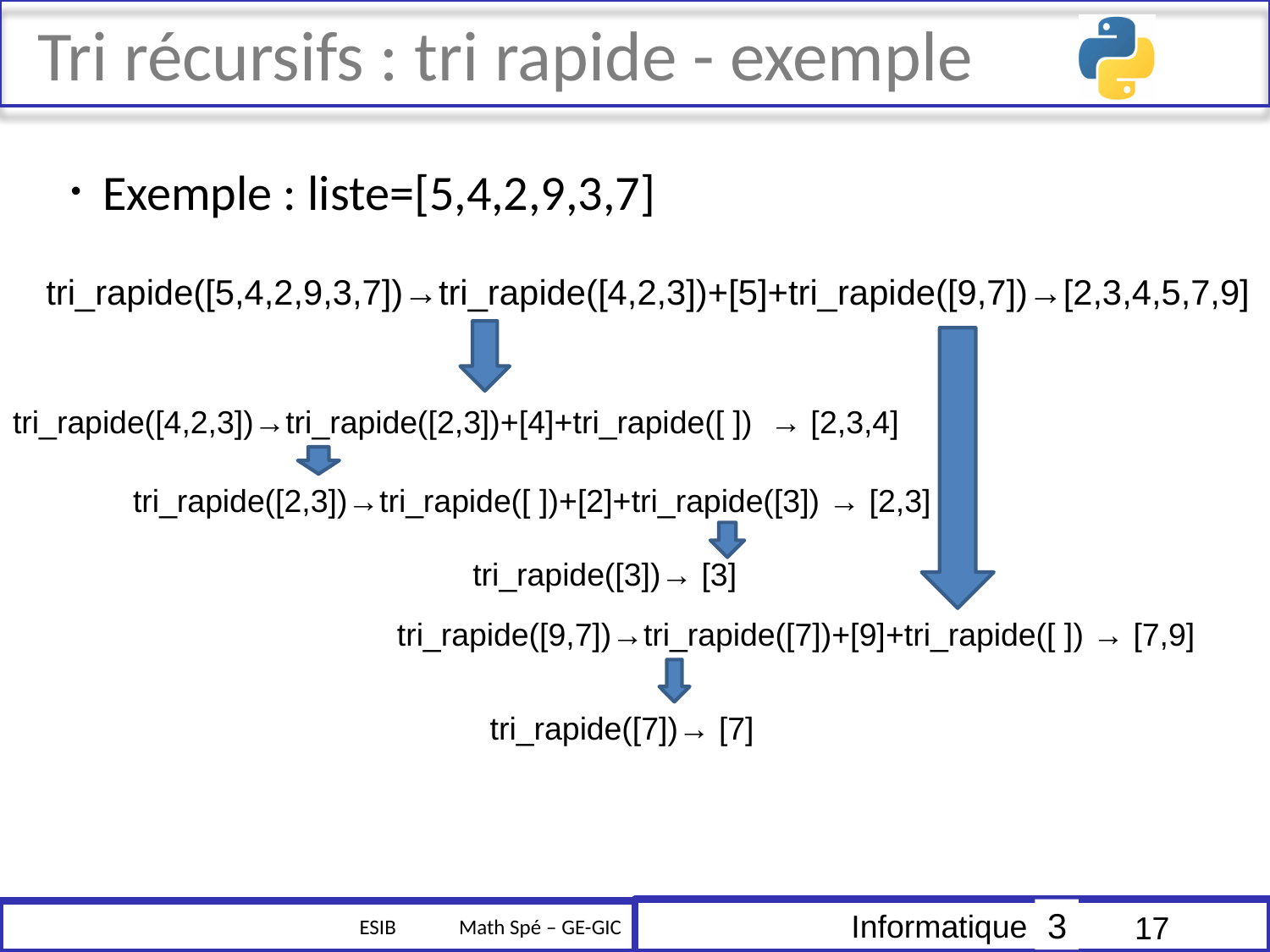

# Tri récursifs : tri rapide - exemple
Exemple : liste=[5,4,2,9,3,7]
tri_rapide([5,4,2,9,3,7])→tri_rapide([4,2,3])+[5]+tri_rapide([9,7])→[2,3,4,5,7,9]

tri_rapide([4,2,3])→tri_rapide([2,3])+[4]+tri_rapide([ ])  → [2,3,4]

tri_rapide([2,3])→tri_rapide([ ])+[2]+tri_rapide([3]) → [2,3]

tri_rapide([3])→ [3]
tri_rapide([9,7])→tri_rapide([7])+[9]+tri_rapide([ ]) → [7,9]

tri_rapide([7])→ [7]
17